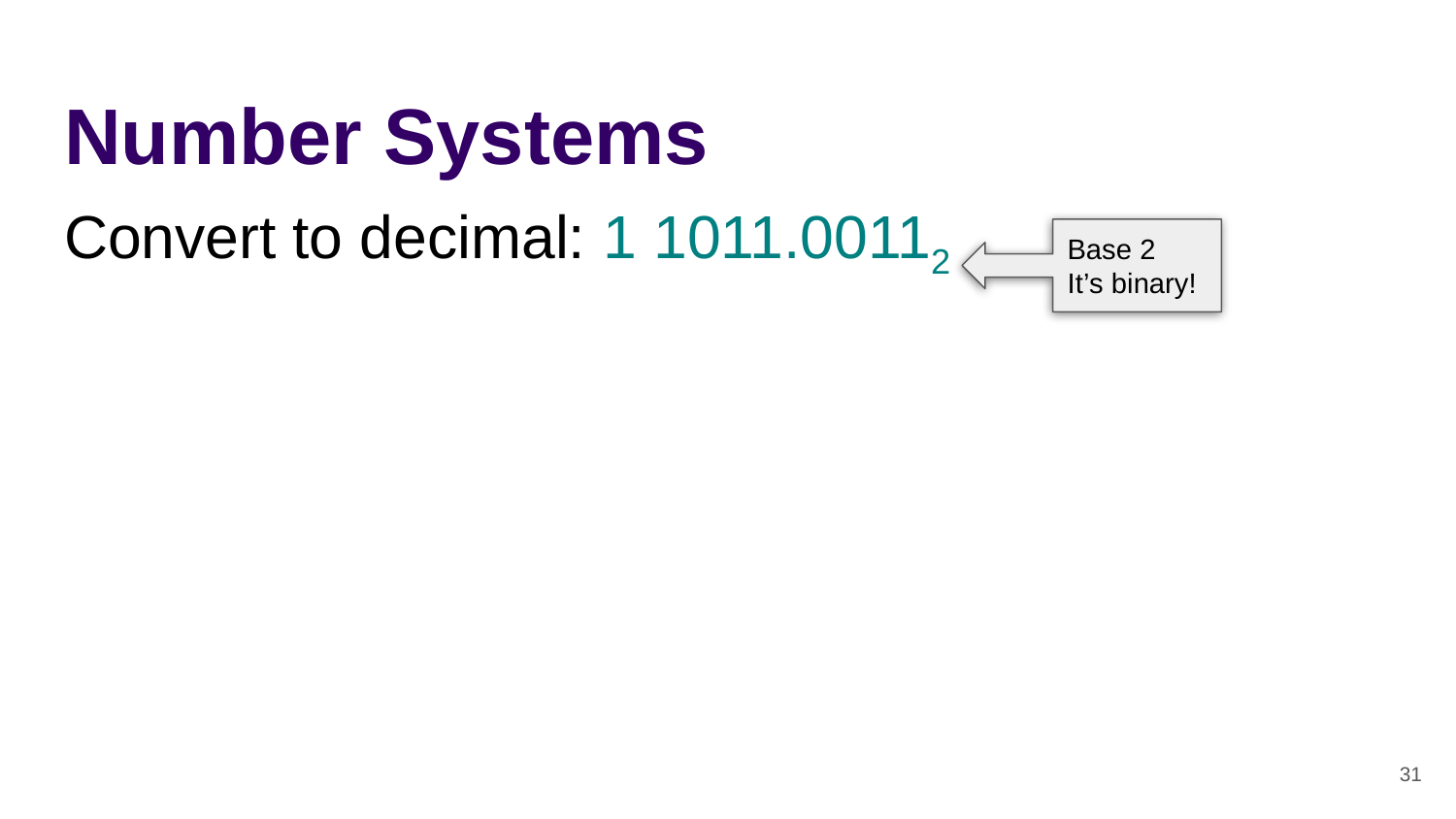

# Number Systems
Convert to decimal: 1 1011.00112

Base 2
It’s binary!
31